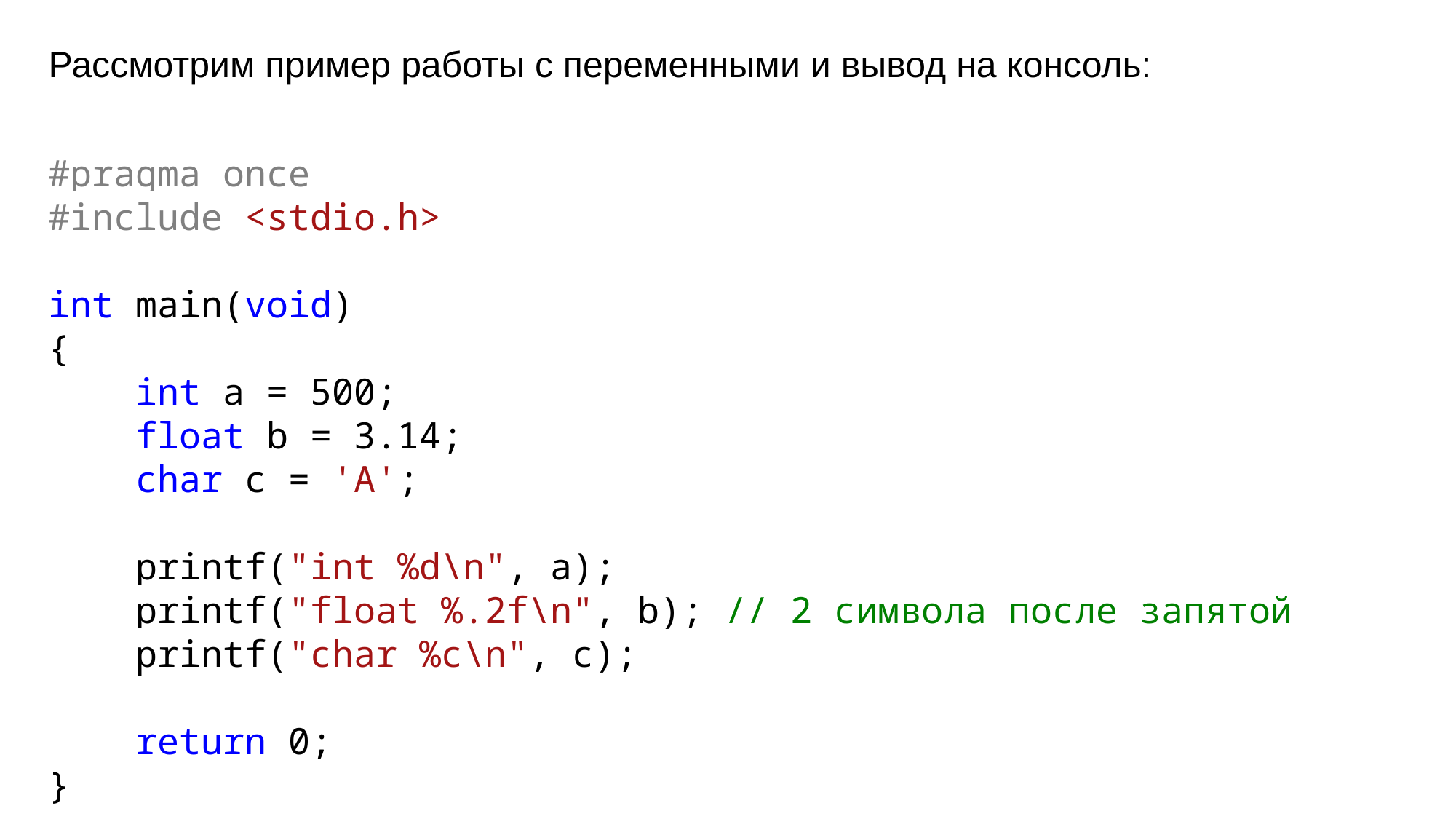

Рассмотрим пример работы с переменными и вывод на консоль:

#pragma once
#include <stdio.h>

int main(void)
{
    int a = 500;
    float b = 3.14;
    char c = 'A';

    printf("int %d\n", a);
    printf("float %.2f\n", b); // 2 символа после запятой
    printf("char %c\n", c);

    return 0;
}